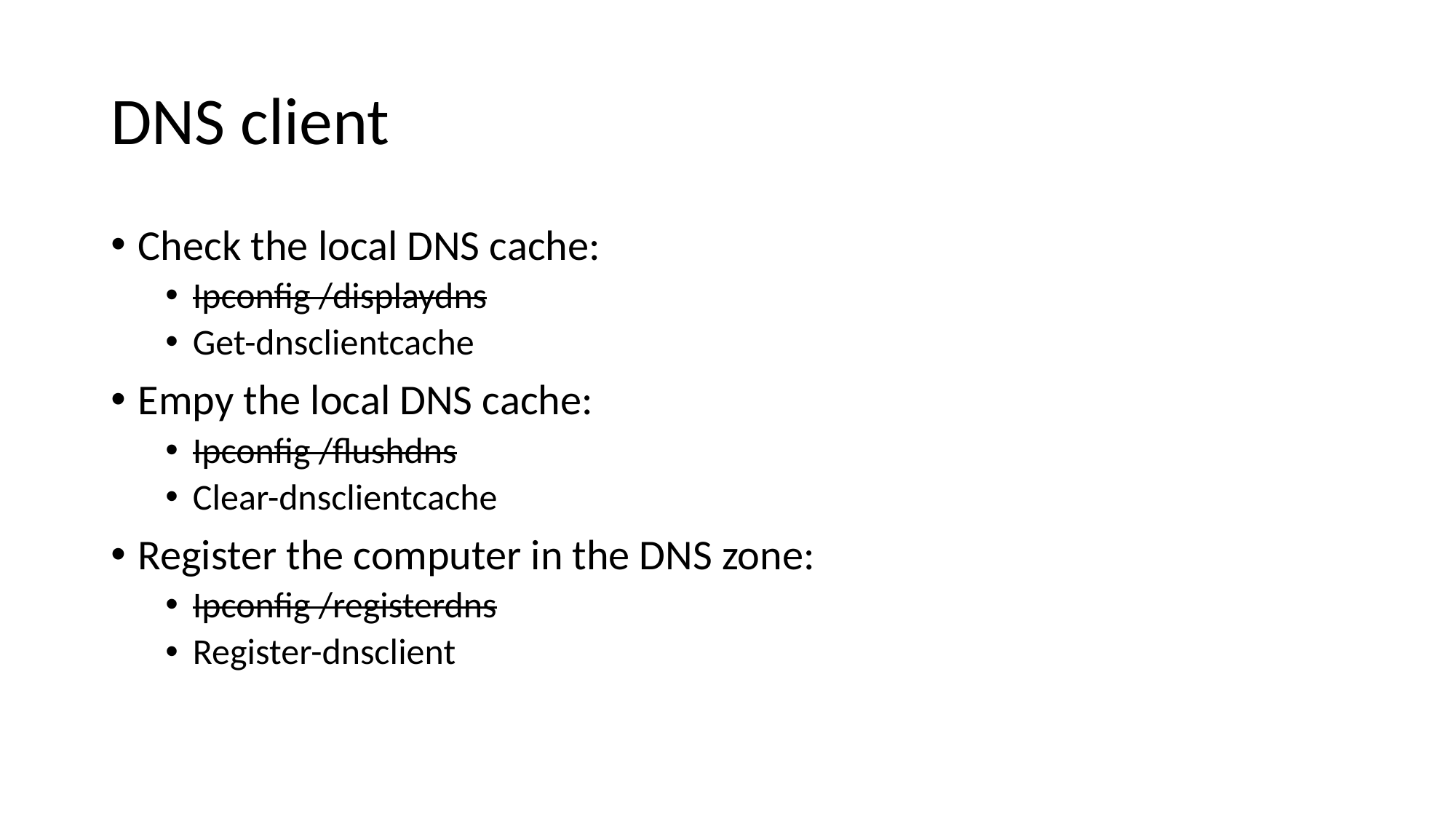

# DNS client
Check the local DNS cache:
Ipconfig /displaydns
Get-dnsclientcache
Empy the local DNS cache:
Ipconfig /flushdns
Clear-dnsclientcache
Register the computer in the DNS zone:
Ipconfig /registerdns
Register-dnsclient